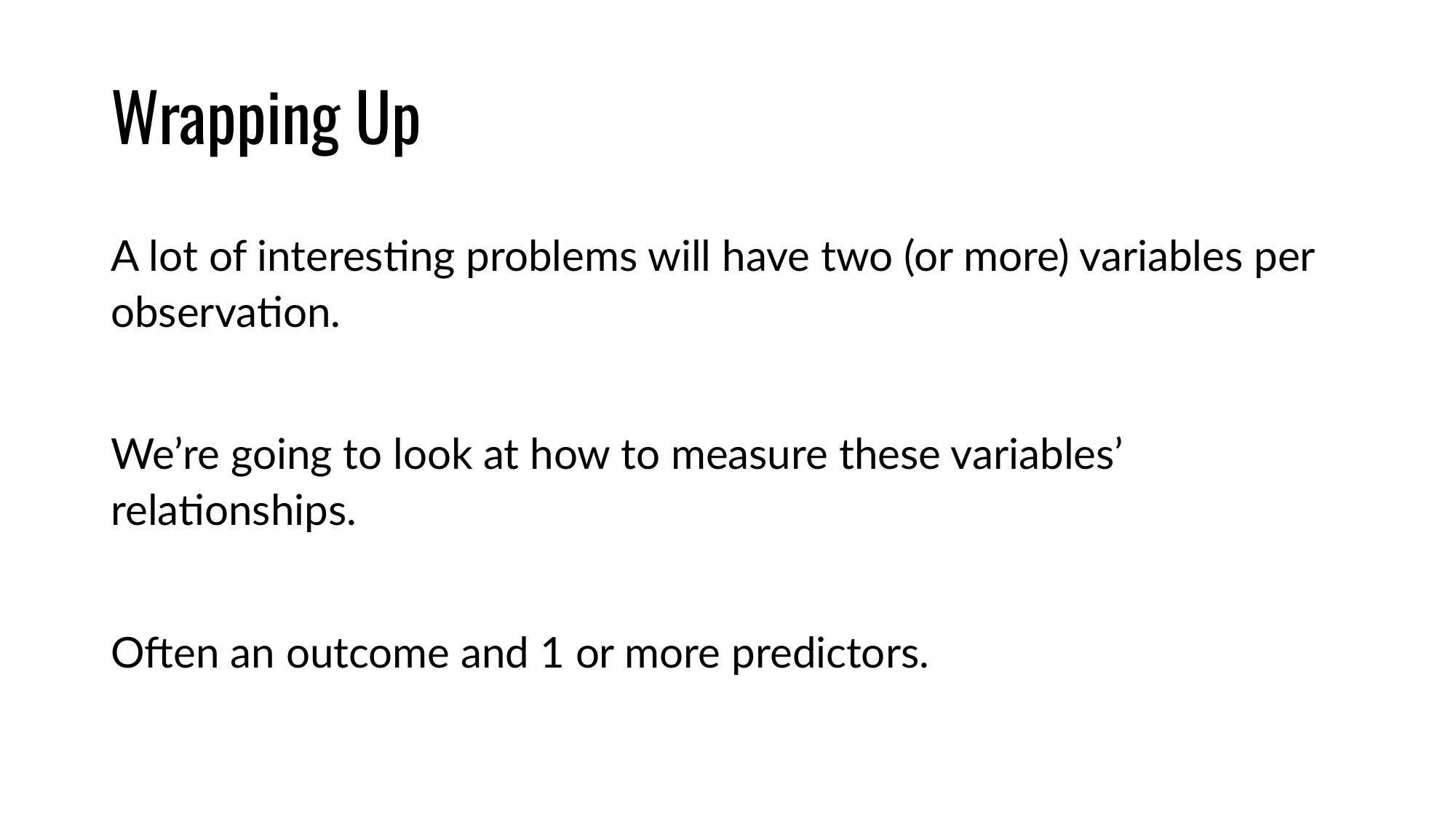

# Wrapping Up
A lot of interesting problems will have two (or more) variables per observation.

We’re going to look at how to measure these variables’ relationships.

Often an outcome and 1 or more predictors.